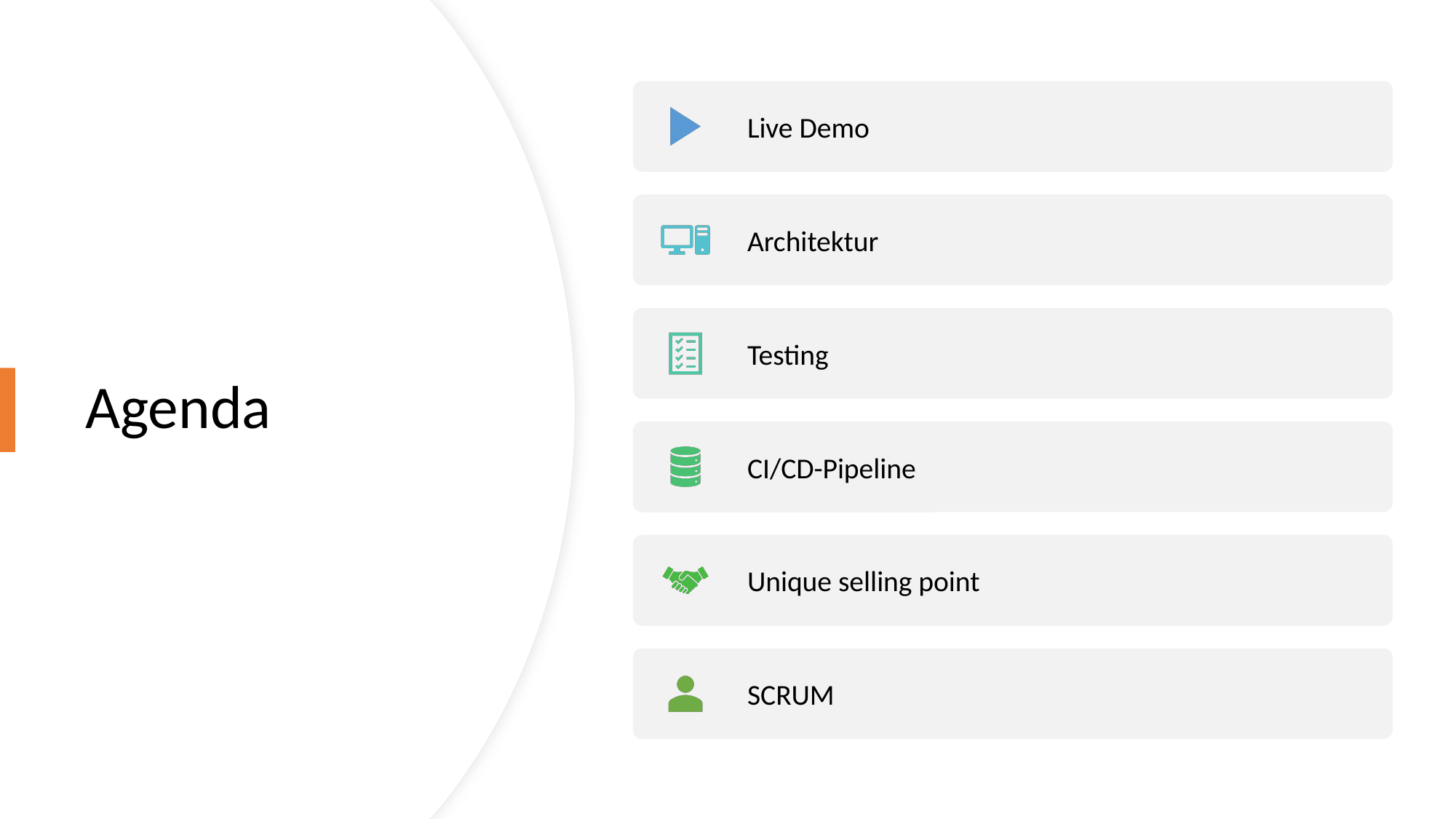

Live Demo
Architektur

Testing
CI/CD-Pipeline
Unique selling point
SCRUM
# Agenda